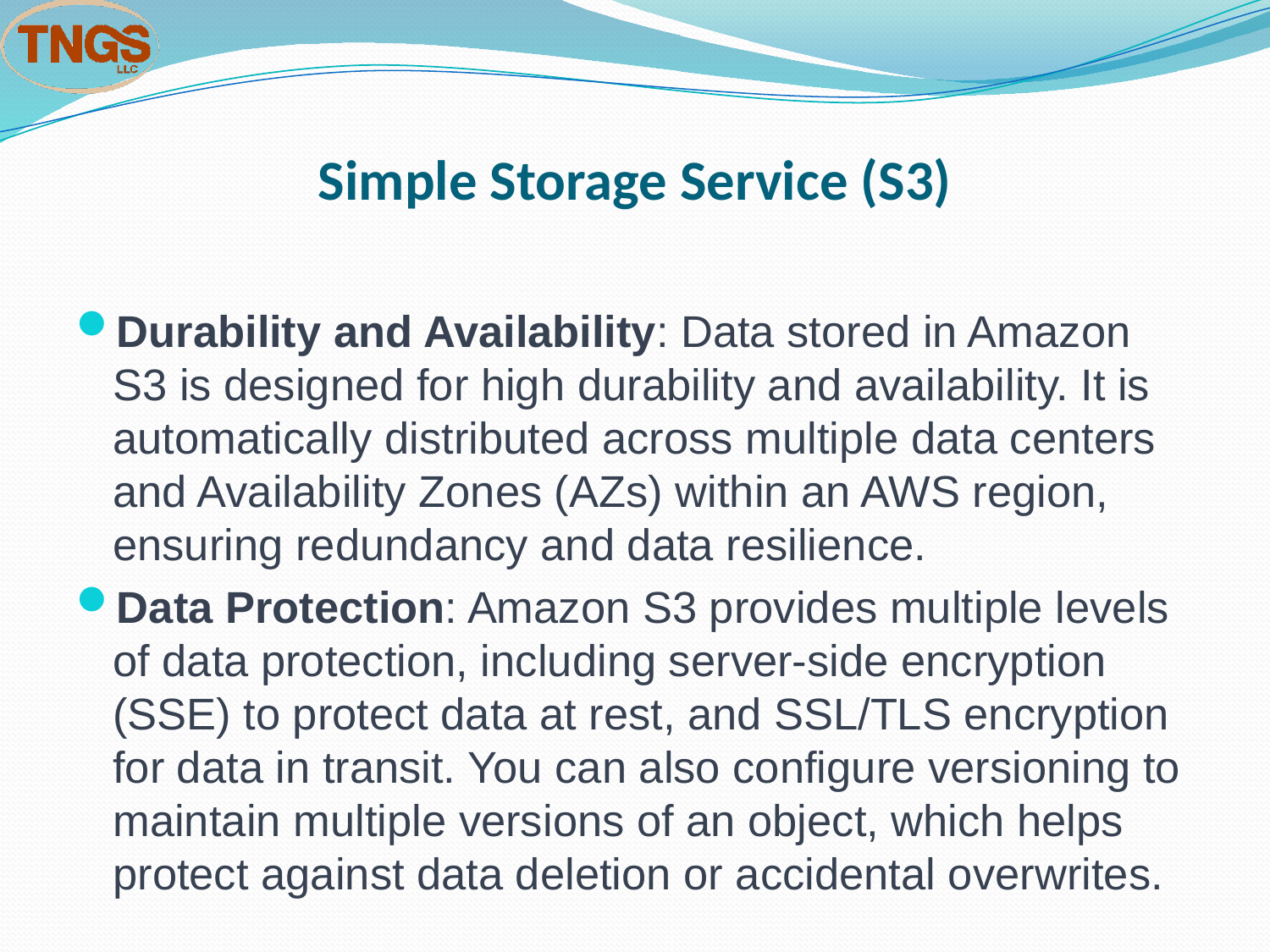

# Simple Storage Service (S3)
Durability and Availability: Data stored in Amazon S3 is designed for high durability and availability. It is automatically distributed across multiple data centers and Availability Zones (AZs) within an AWS region, ensuring redundancy and data resilience.
Data Protection: Amazon S3 provides multiple levels of data protection, including server-side encryption (SSE) to protect data at rest, and SSL/TLS encryption for data in transit. You can also configure versioning to maintain multiple versions of an object, which helps protect against data deletion or accidental overwrites.